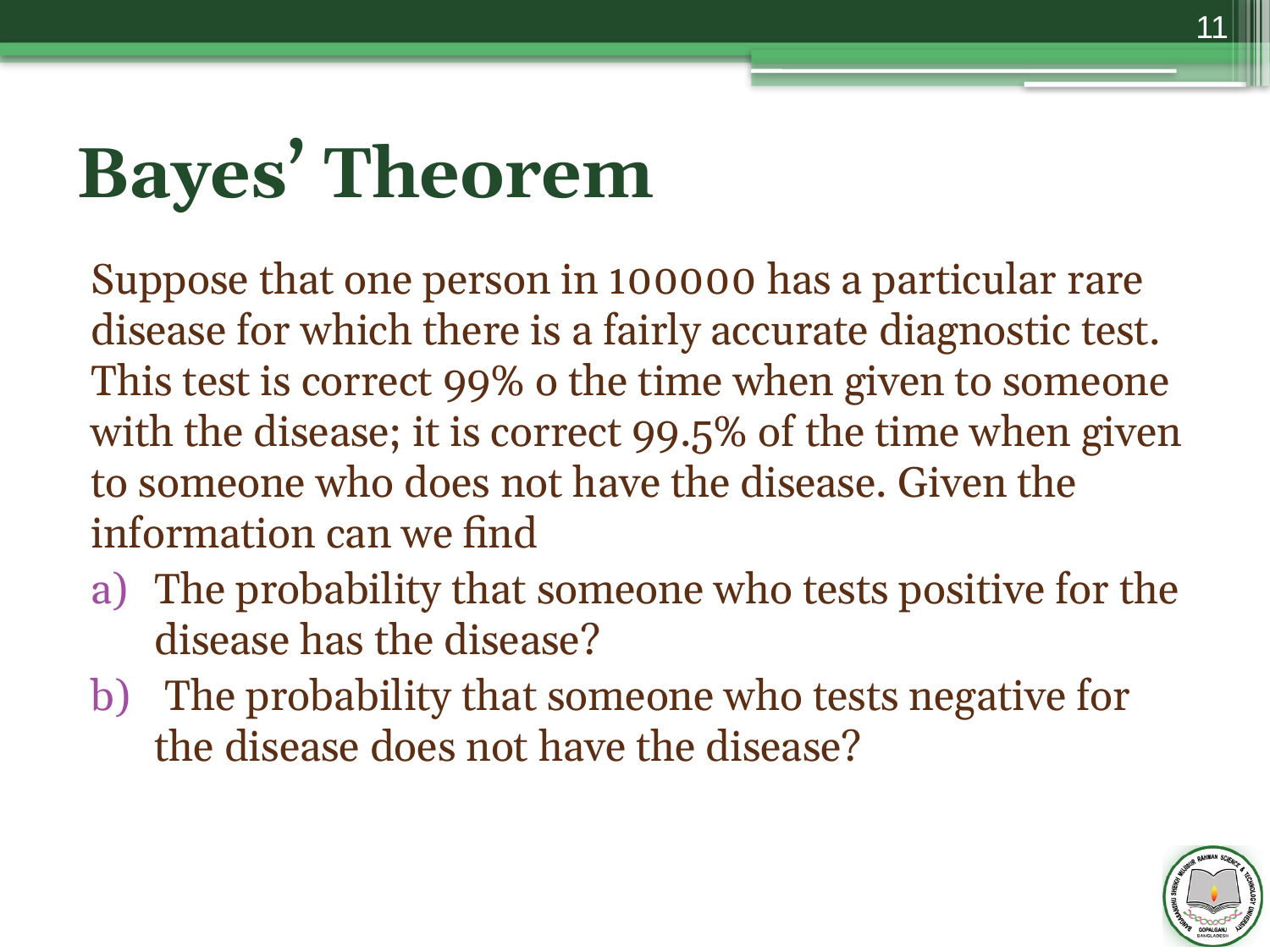

11
# Bayes’ Theorem
Suppose that one person in 100000 has a particular rare disease for which there is a fairly accurate diagnostic test. This test is correct 99% o the time when given to someone with the disease; it is correct 99.5% of the time when given to someone who does not have the disease. Given the information can we find
The probability that someone who tests positive for the disease has the disease?
 The probability that someone who tests negative for the disease does not have the disease?